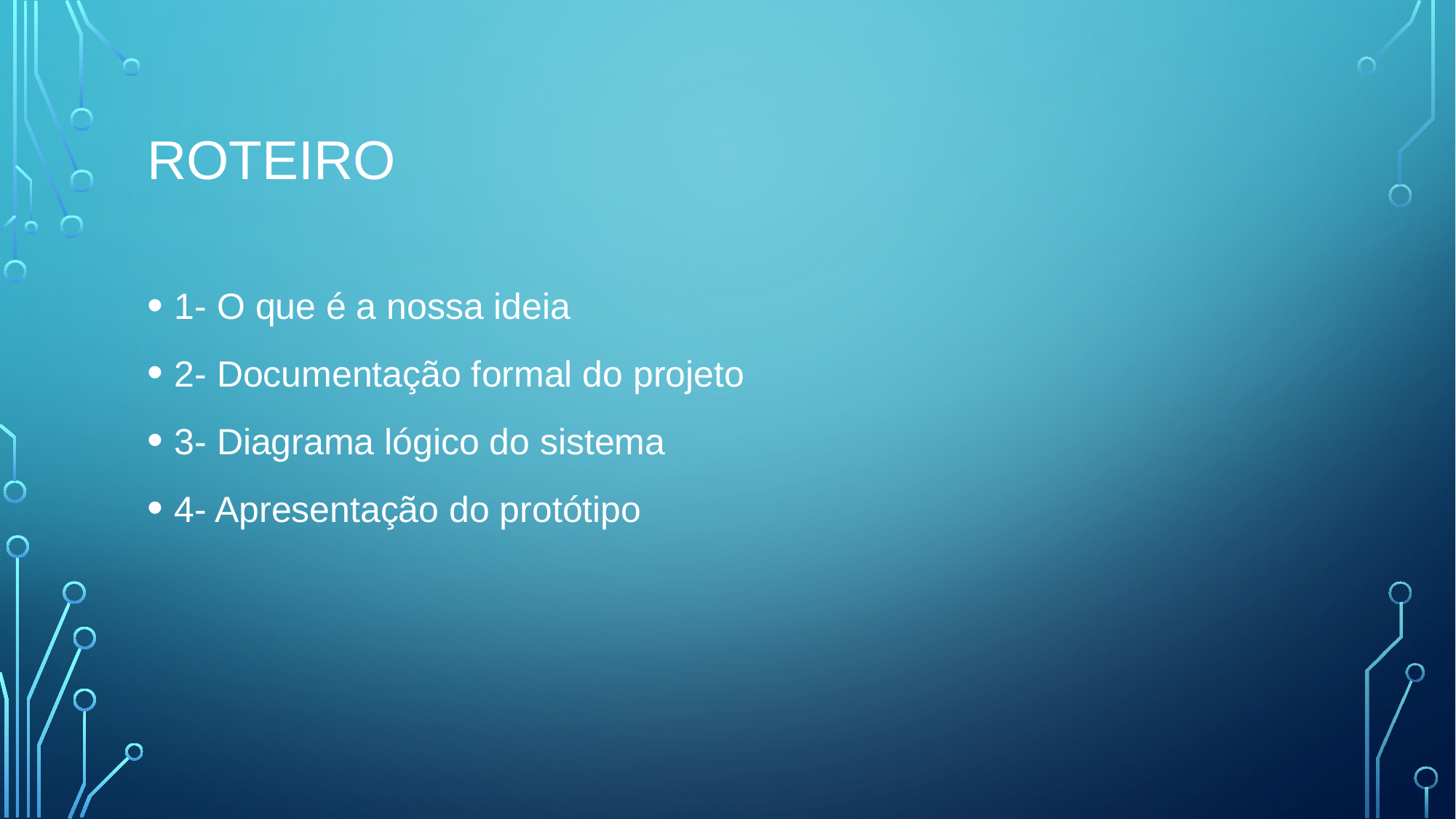

# ROTEIRO
1- O que é a nossa ideia
2- Documentação formal do projeto
3- Diagrama lógico do sistema
4- Apresentação do protótipo